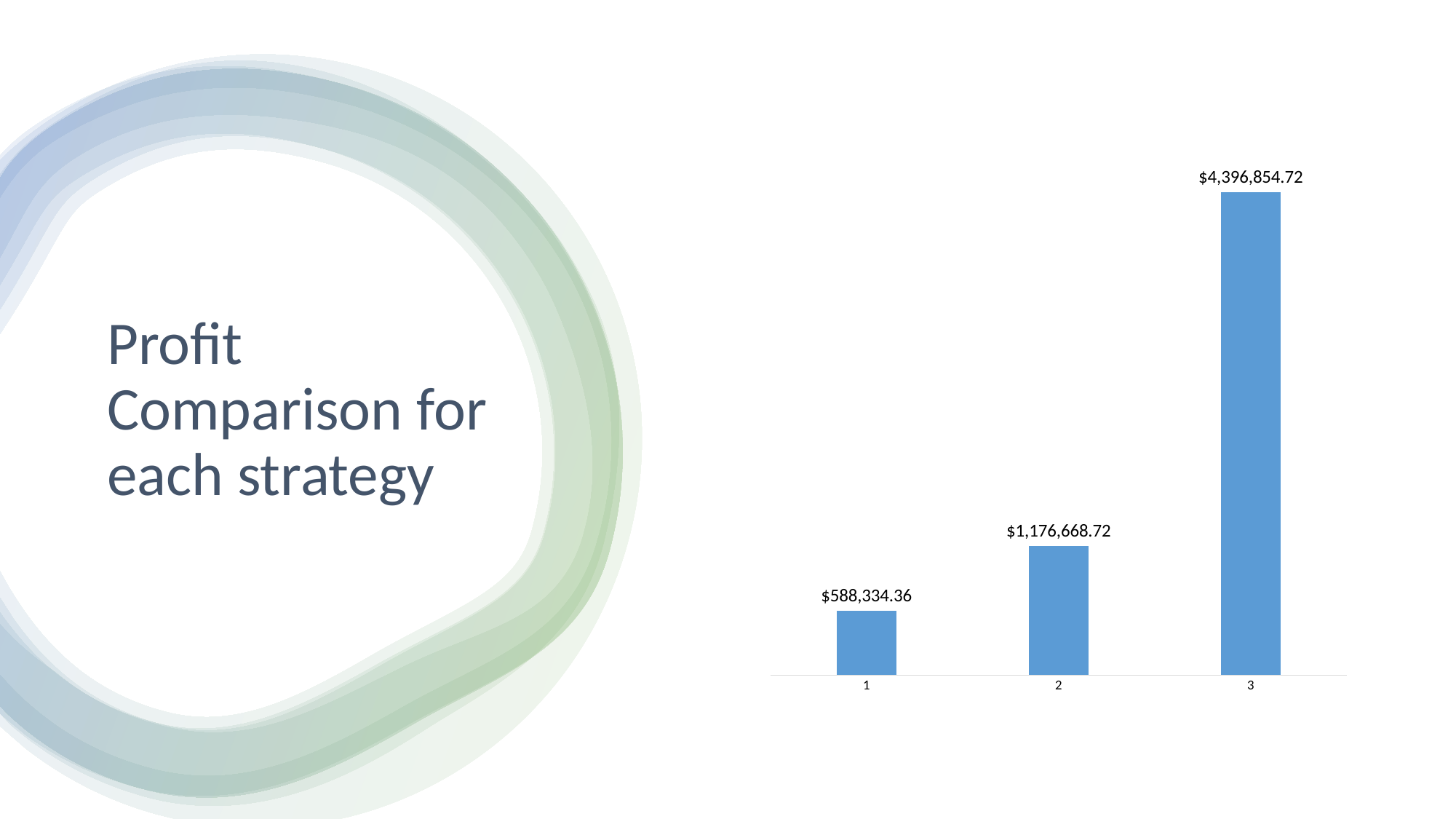

### Chart

| Category |  |
|---|---|
# Profit Comparison for each strategy